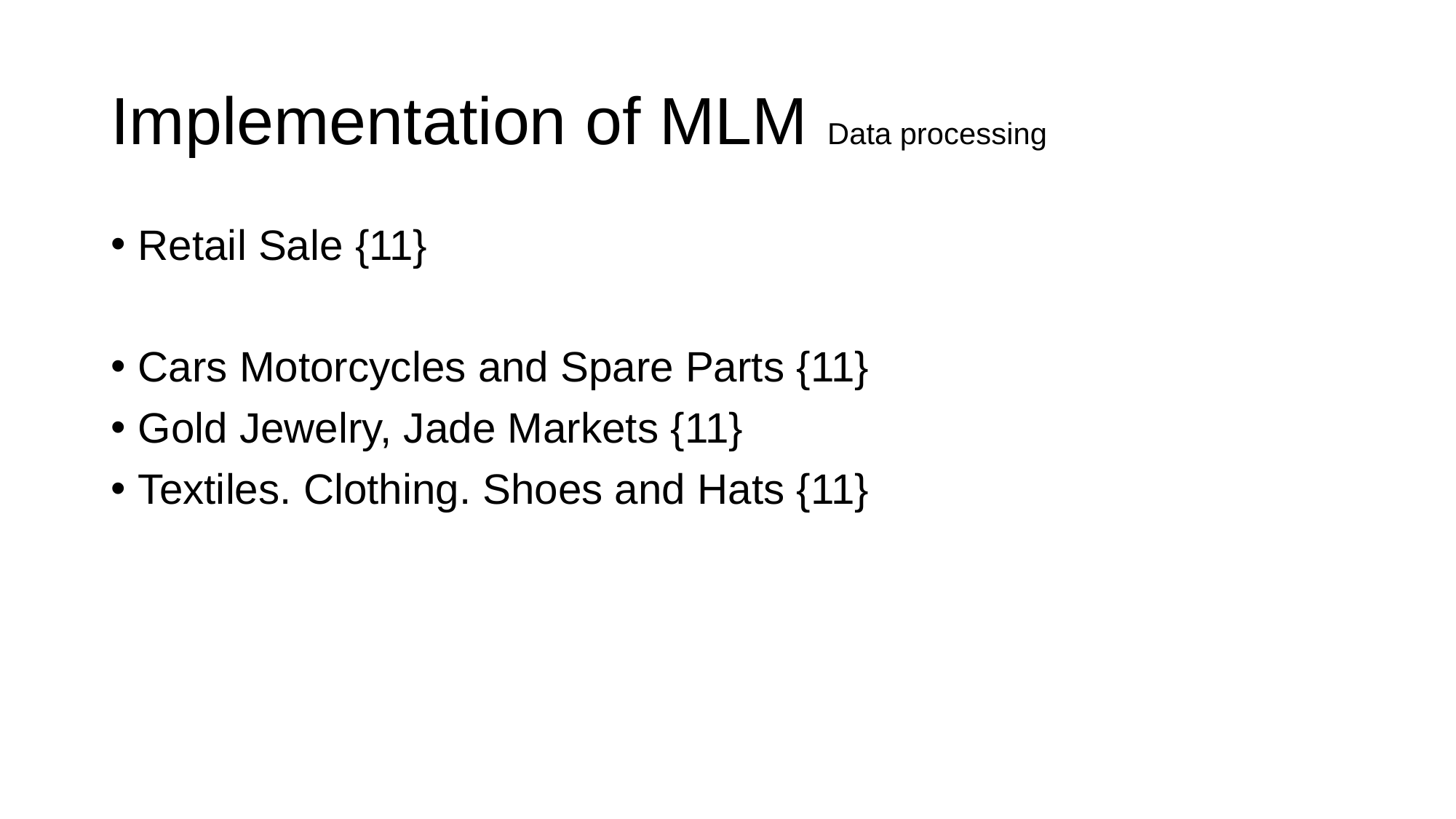

# Implementation of MLM Data processing
Retail Sale {11}

Cars Motorcycles and Spare Parts {11}
Gold Jewelry, Jade Markets {11}
Textiles. Clothing. Shoes and Hats {11}